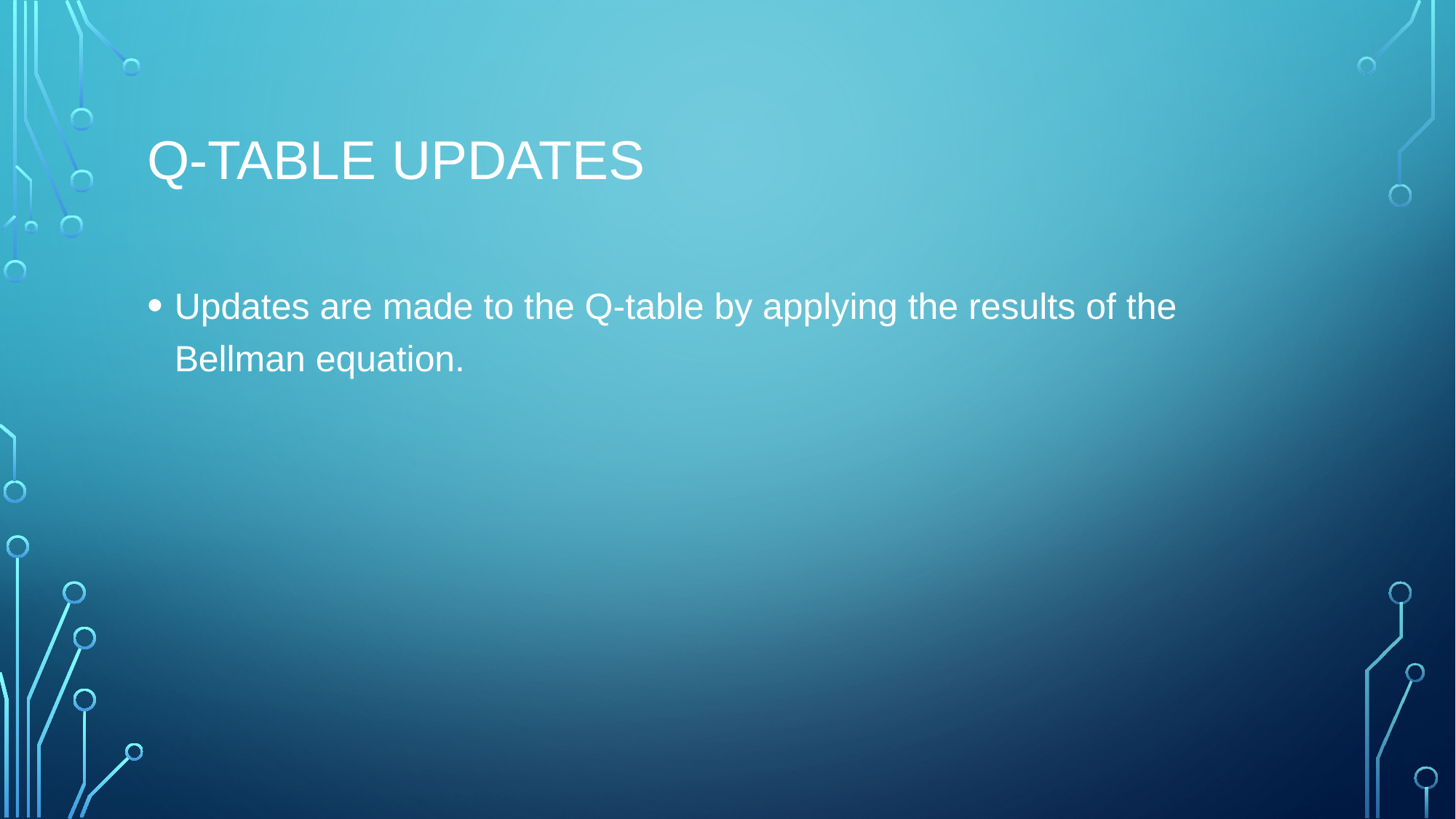

# Q-table updates
Updates are made to the Q-table by applying the results of the Bellman equation.